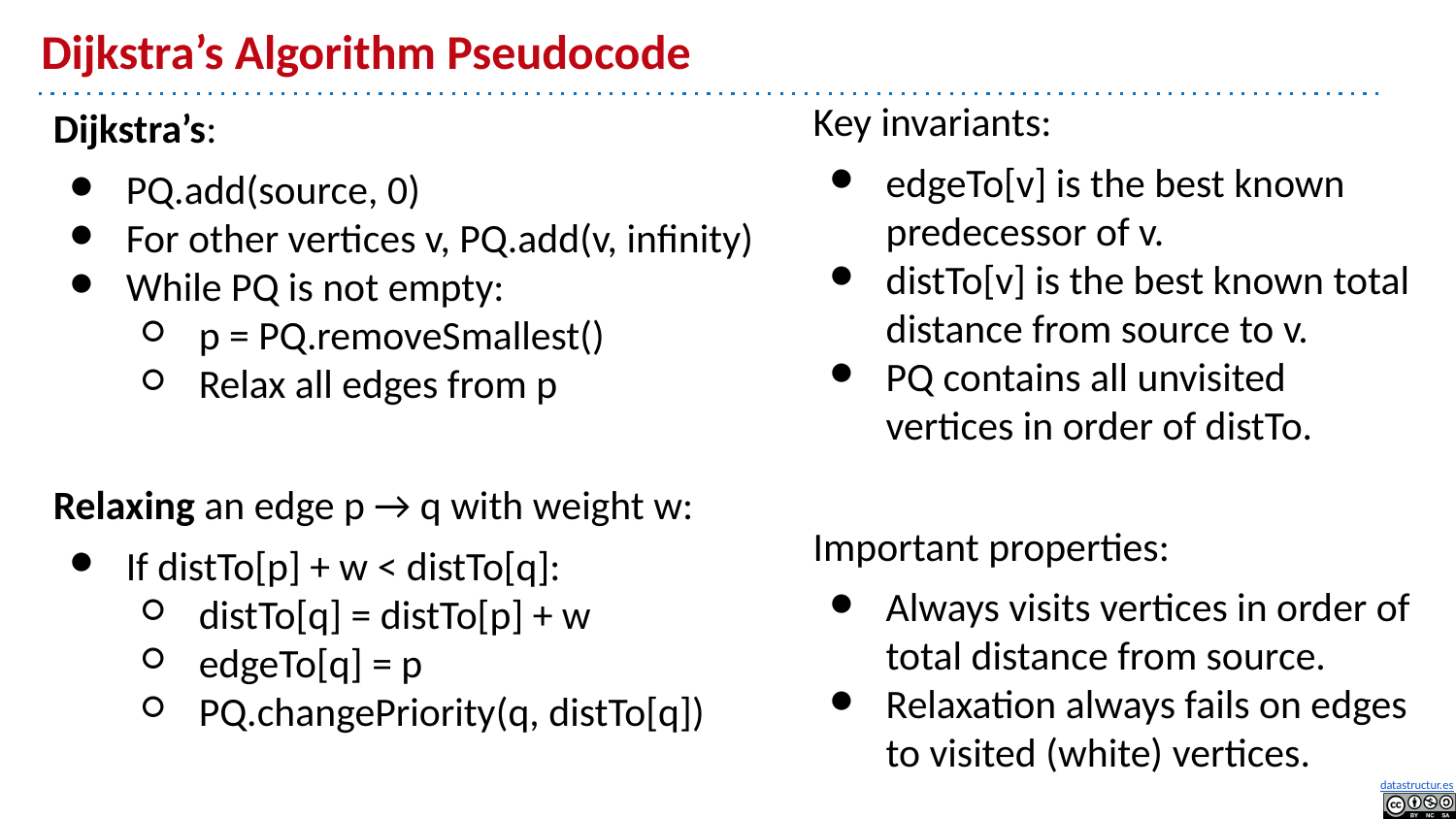

# Dijkstra’s Algorithm Pseudocode
Key invariants:
edgeTo[v] is the best known predecessor of v.
distTo[v] is the best known total distance from source to v.
PQ contains all unvisited vertices in order of distTo.

Important properties:
Always visits vertices in order of total distance from source.
Relaxation always fails on edges to visited (white) vertices.
Dijkstra’s:
PQ.add(source, 0)
For other vertices v, PQ.add(v, infinity)
While PQ is not empty:
p = PQ.removeSmallest()
Relax all edges from p

Relaxing an edge p → q with weight w:
If distTo[p] + w < distTo[q]:
distTo[q] = distTo[p] + w
edgeTo[q] = p
PQ.changePriority(q, distTo[q])